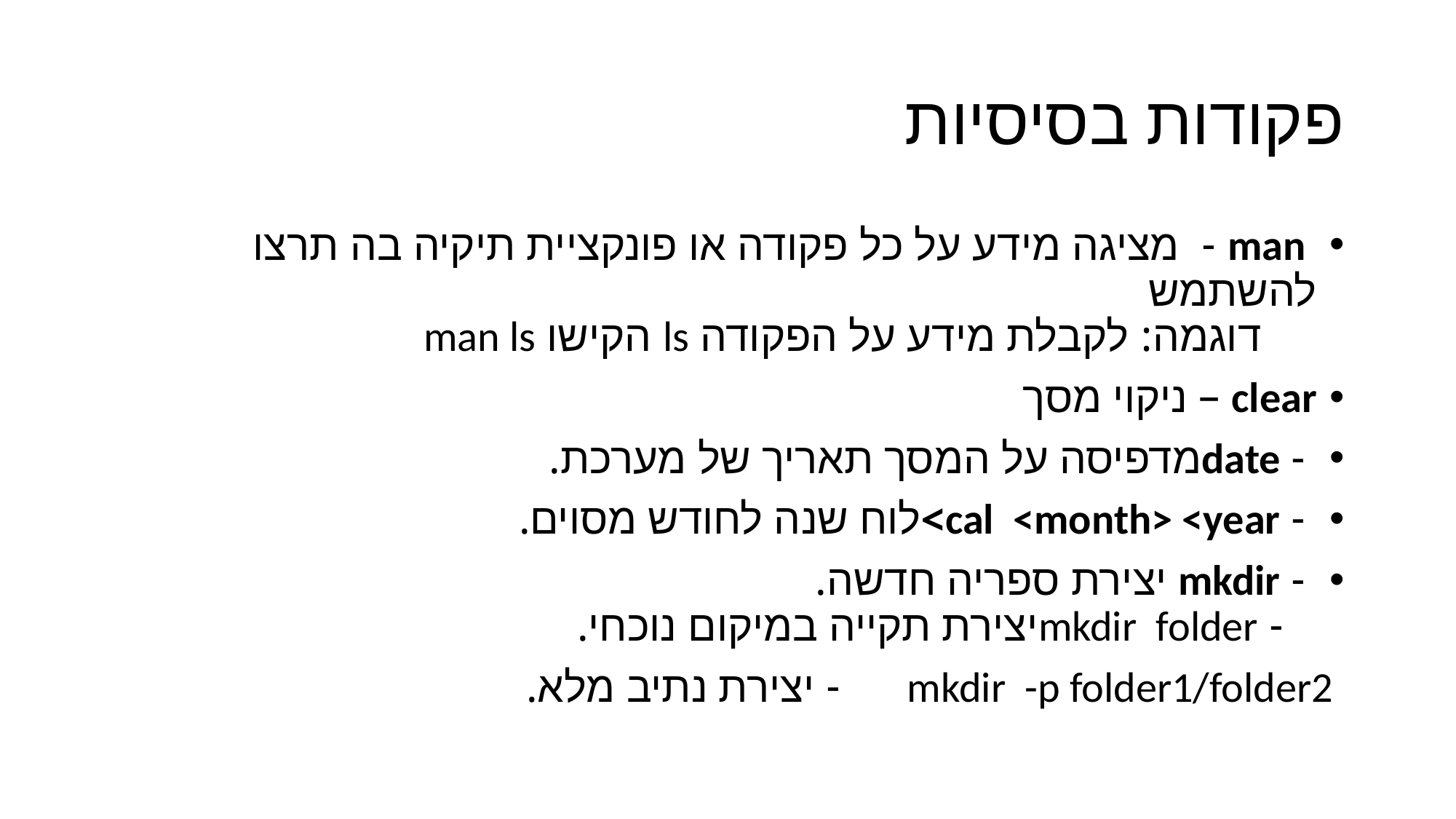

# פקודות בסיסיות
 man -  מציגה מידע על כל פקודה או פונקציית תיקיה בה תרצו להשתמש
	     דוגמה: לקבלת מידע על הפקודה ls הקישו man ls
clear – ניקוי מסך
 - dateמדפיסה על המסך תאריך של מערכת.
 - cal  <month> <year>לוח שנה לחודש מסוים.
 - mkdir יצירת ספריה חדשה.
   - mkdir  folderיצירת תקייה במיקום נוכחי.
 mkdir  -p folder1/folder2      - יצירת נתיב מלא.